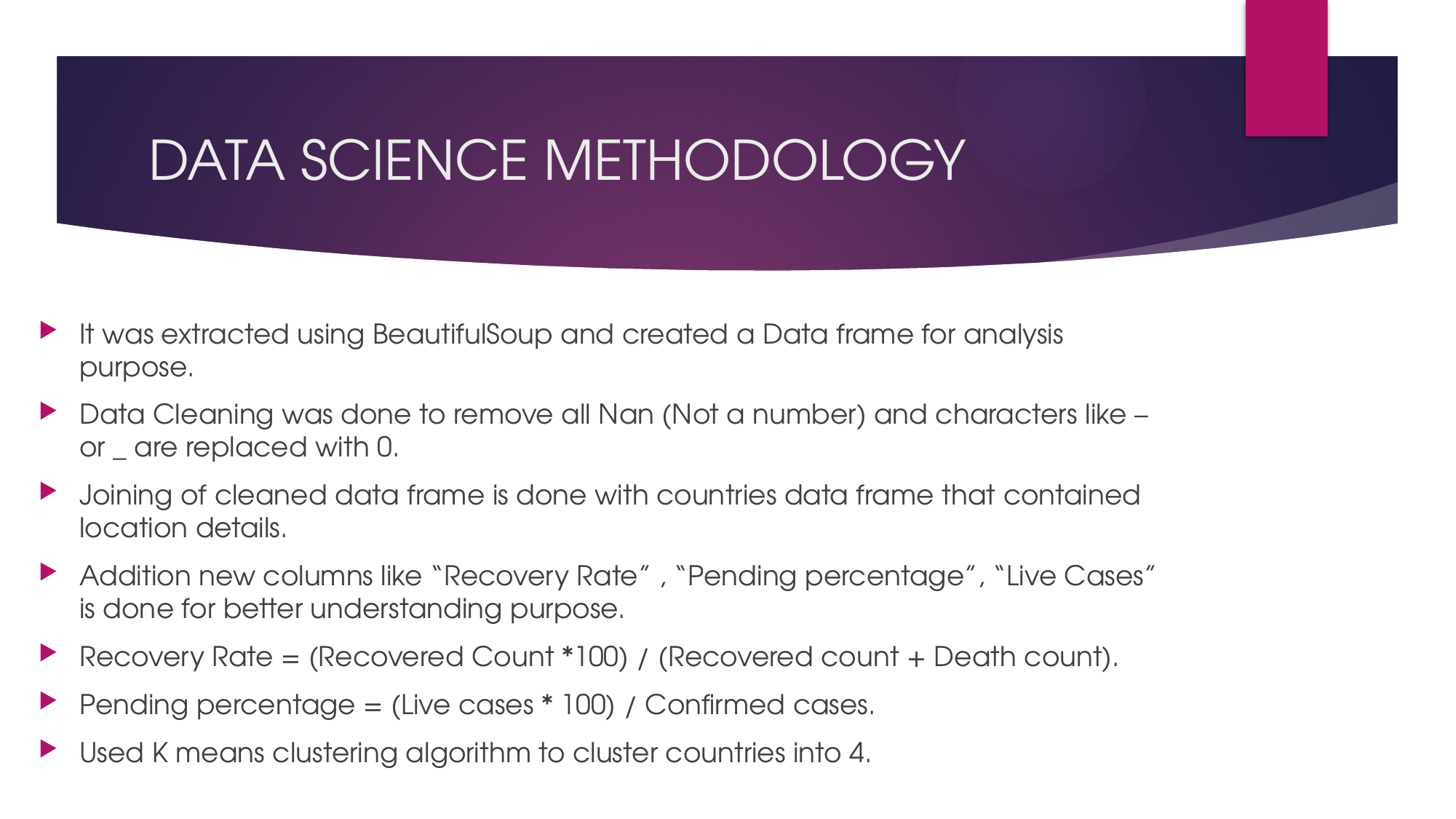

# DATA SCIENCE METHODOLOGY
It was extracted using BeautifulSoup and created a Data frame for analysis purpose.
Data Cleaning was done to remove all Nan (Not a number) and characters like – or _ are replaced with 0.
Joining of cleaned data frame is done with countries data frame that contained location details.
Addition new columns like “Recovery Rate” , “Pending percentage”, “Live Cases” is done for better understanding purpose.
Recovery Rate = (Recovered Count *100) / (Recovered count + Death count).
Pending percentage = (Live cases * 100) / Confirmed cases.
Used K means clustering algorithm to cluster countries into 4.